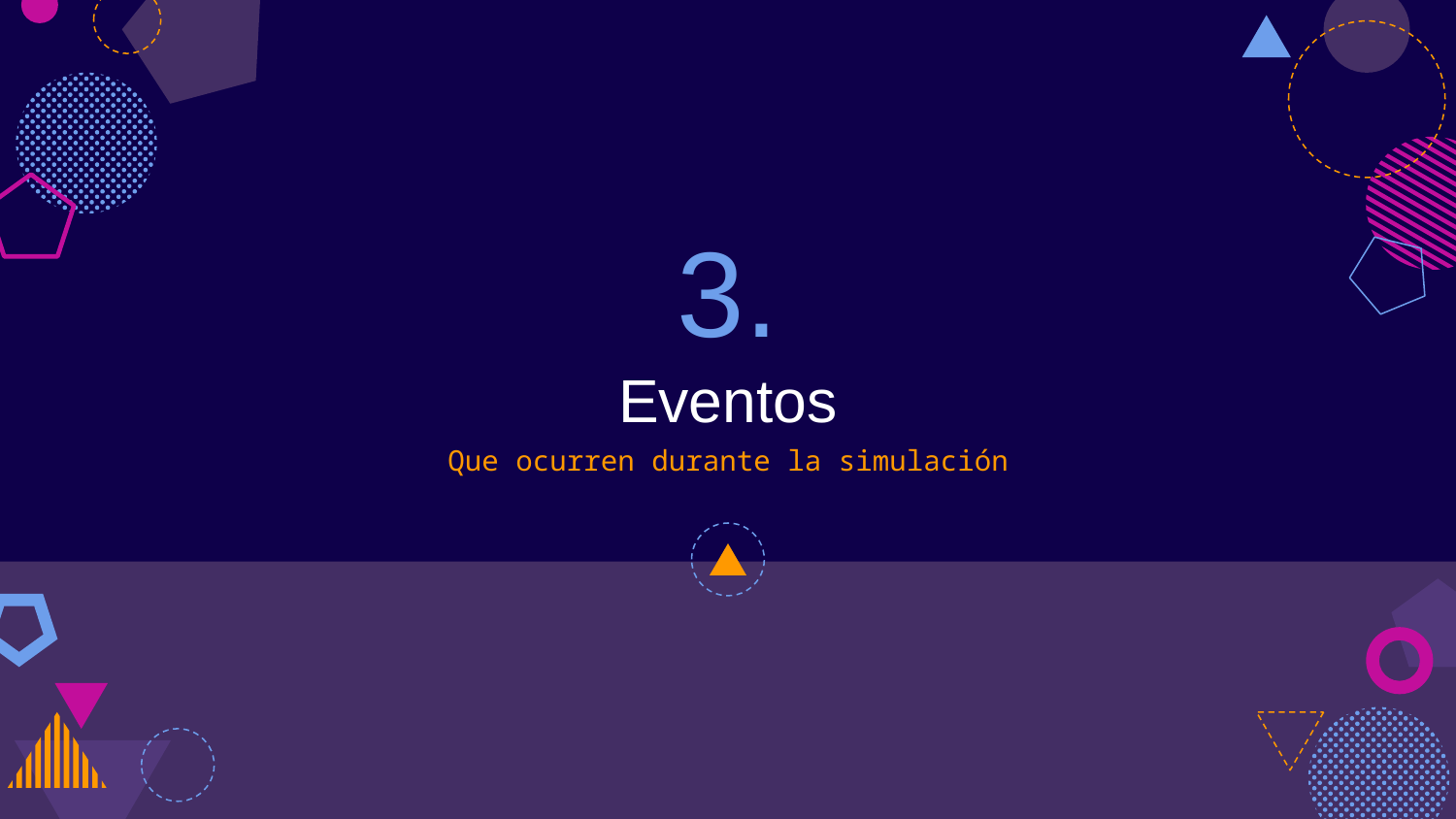

# 3.
Eventos
Que ocurren durante la simulación